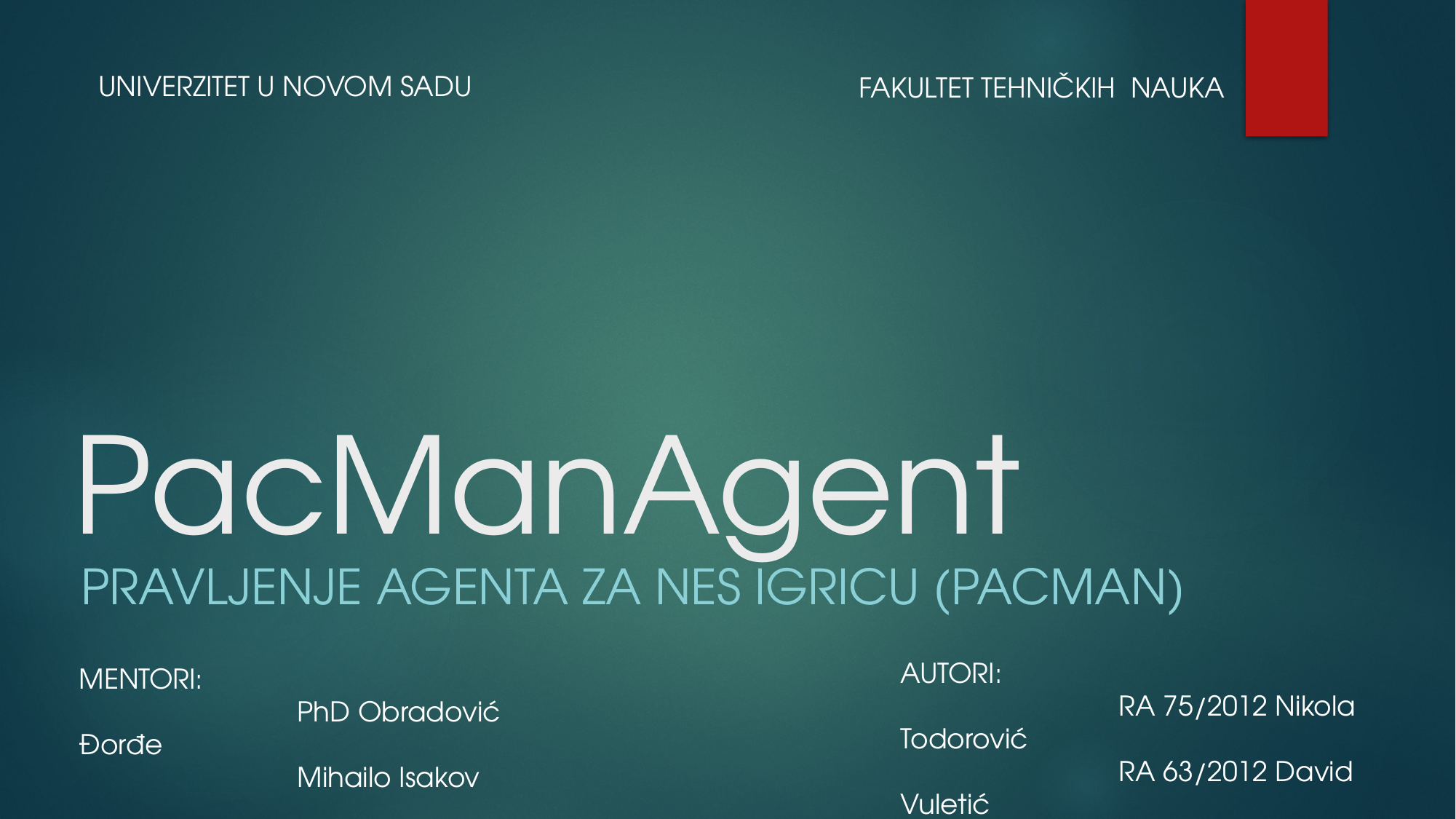

UNIVERZITET U NOVOM SADU
FAKULTET TEHNIČKIH  NAUKA
# PacManAgent
Pravljenje agenta za nes igricu (Pacman)
AUTORI:
		RA 75/2012 Nikola Todorović
		RA 63/2012 David Vuletić
MENTORI:
		PhD Obradović Đorđe
		Mihailo Isakov